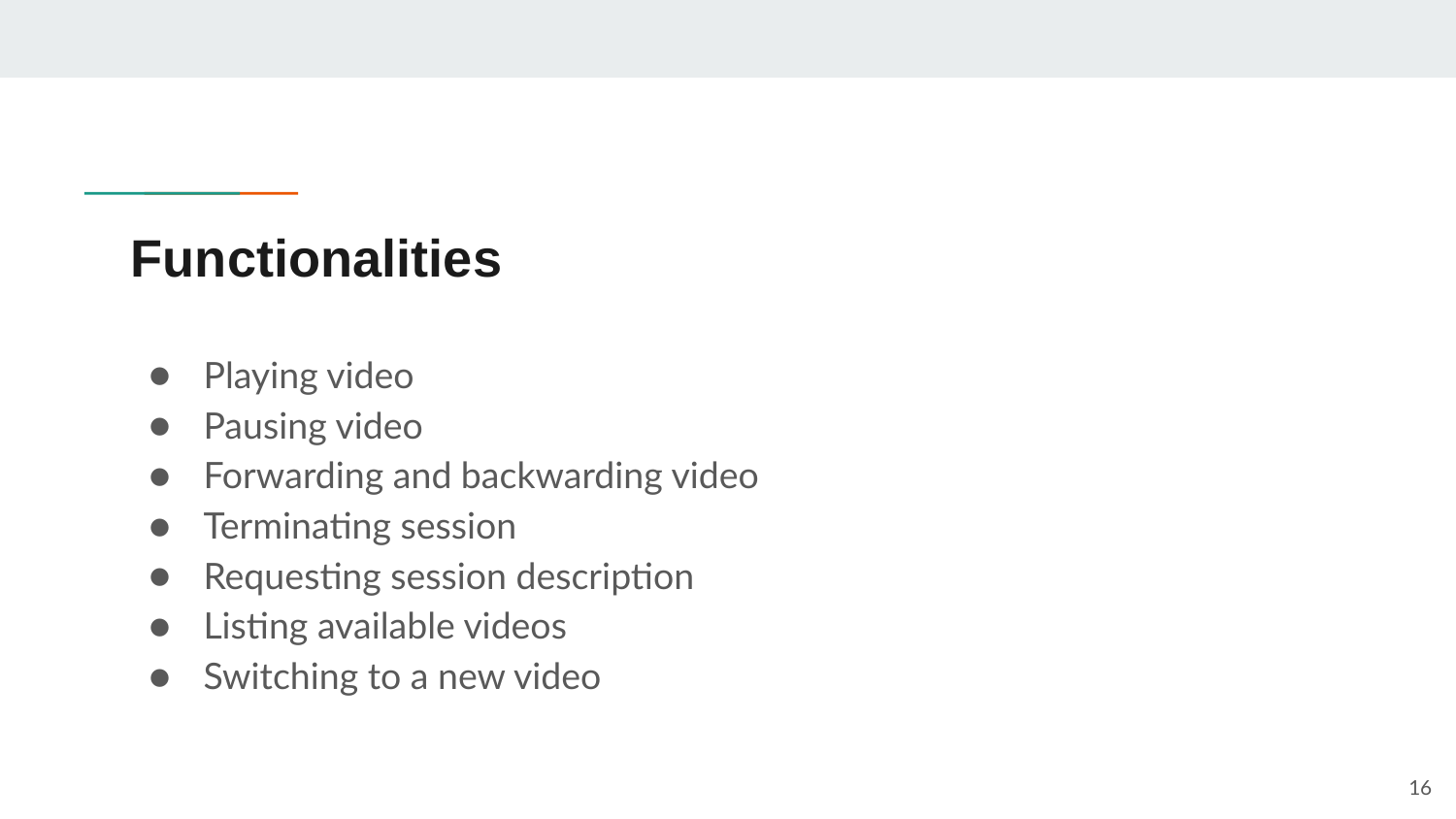

# Functionalities
Playing video
Pausing video
Forwarding and backwarding video
Terminating session
Requesting session description
Listing available videos
Switching to a new video
16